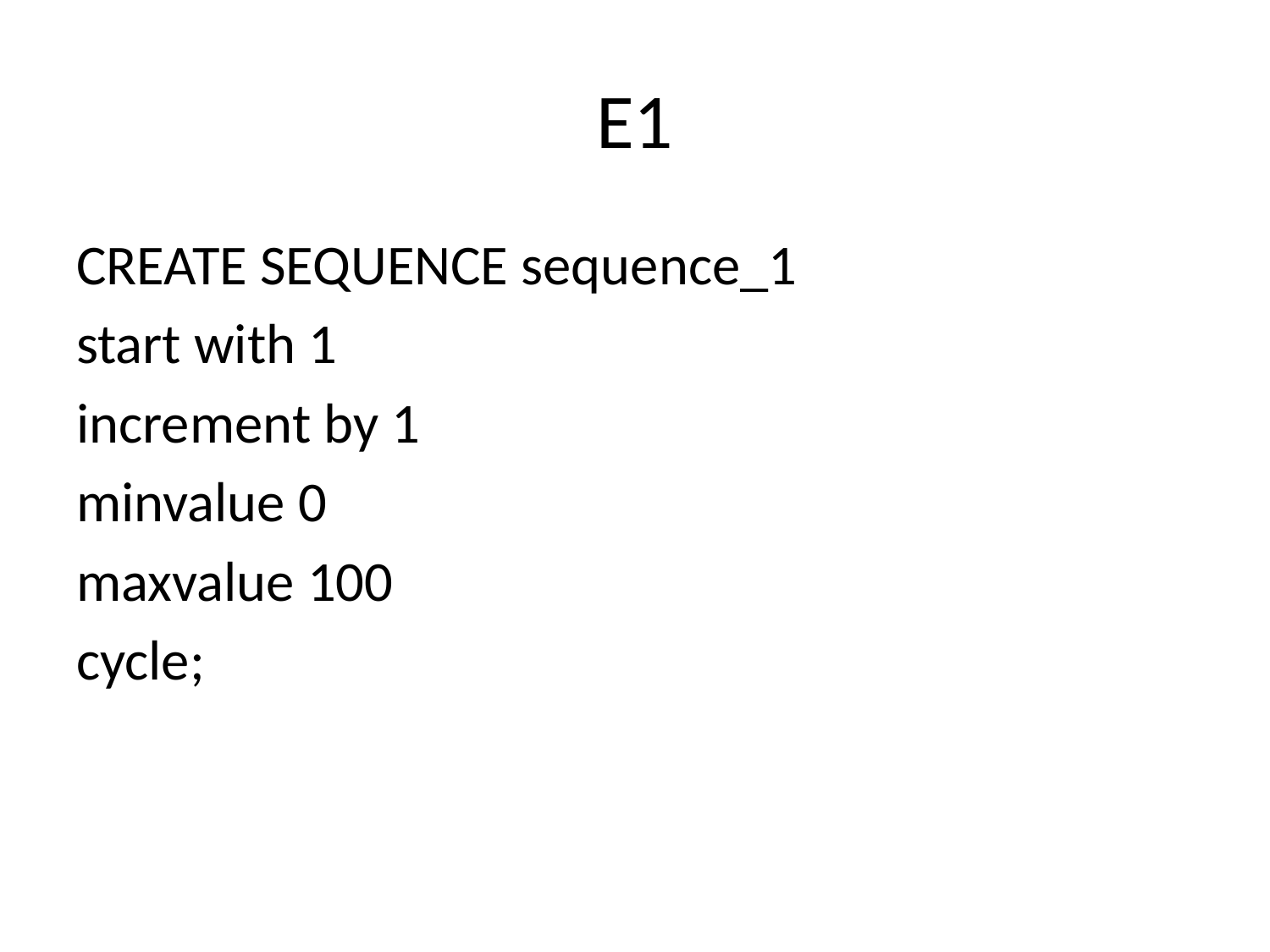

# E1
CREATE SEQUENCE sequence_1
start with 1
increment by 1
minvalue 0
maxvalue 100
cycle;